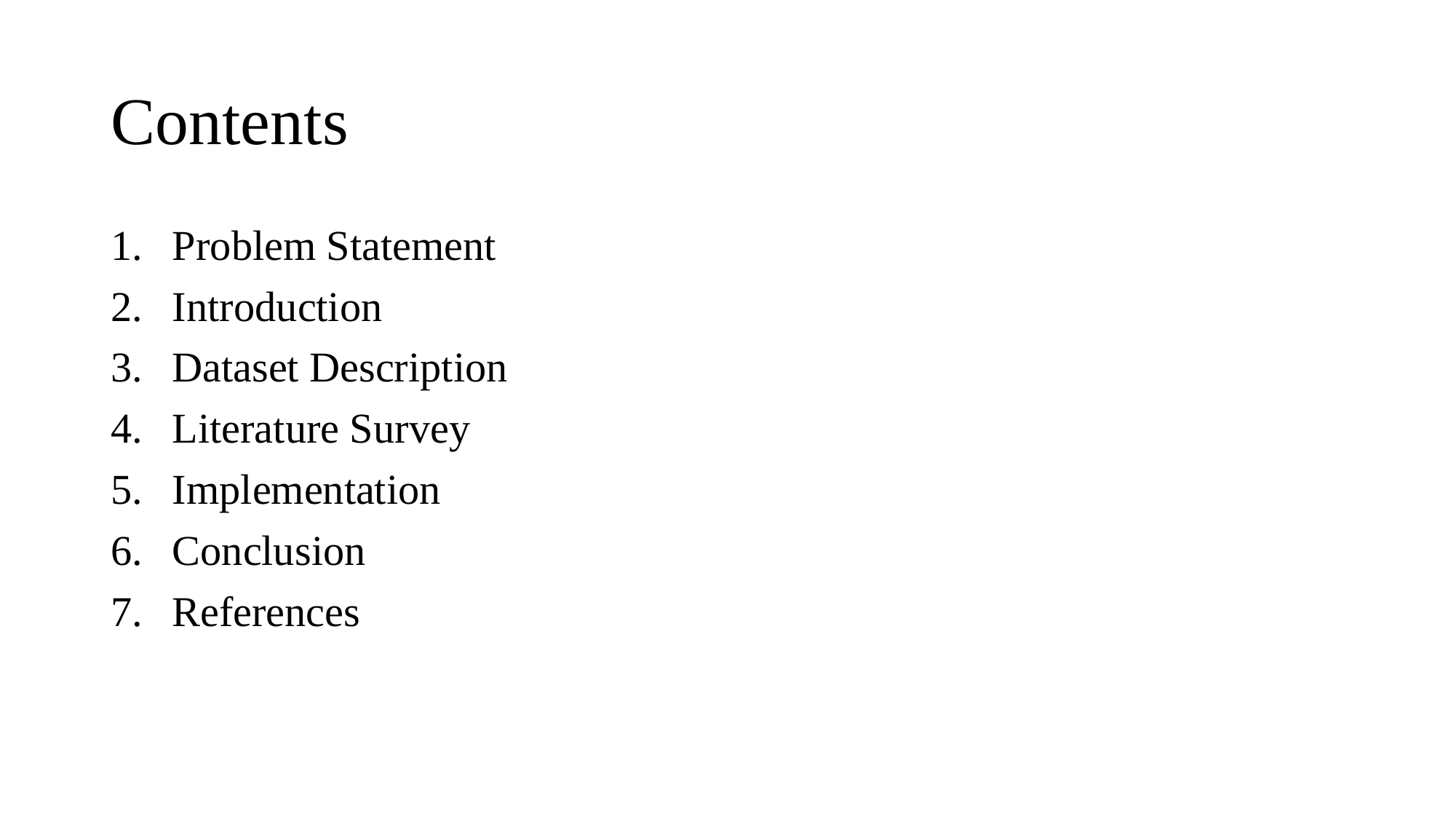

# Contents
Problem Statement
Introduction
Dataset Description
Literature Survey
Implementation
Conclusion
References